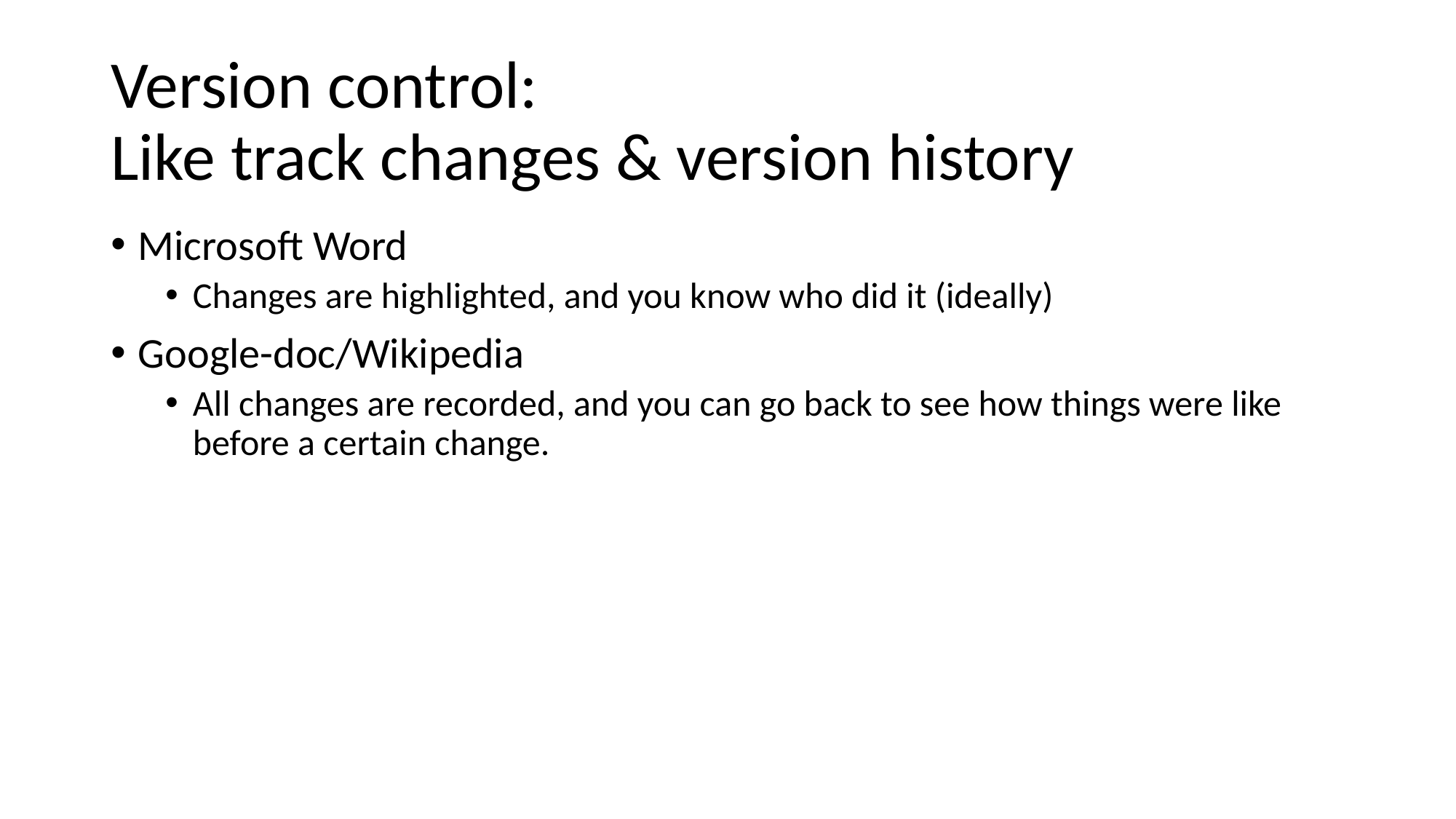

# Version control: Like track changes & version history
Microsoft Word
Changes are highlighted, and you know who did it (ideally)
Google-doc/Wikipedia
All changes are recorded, and you can go back to see how things were like before a certain change.